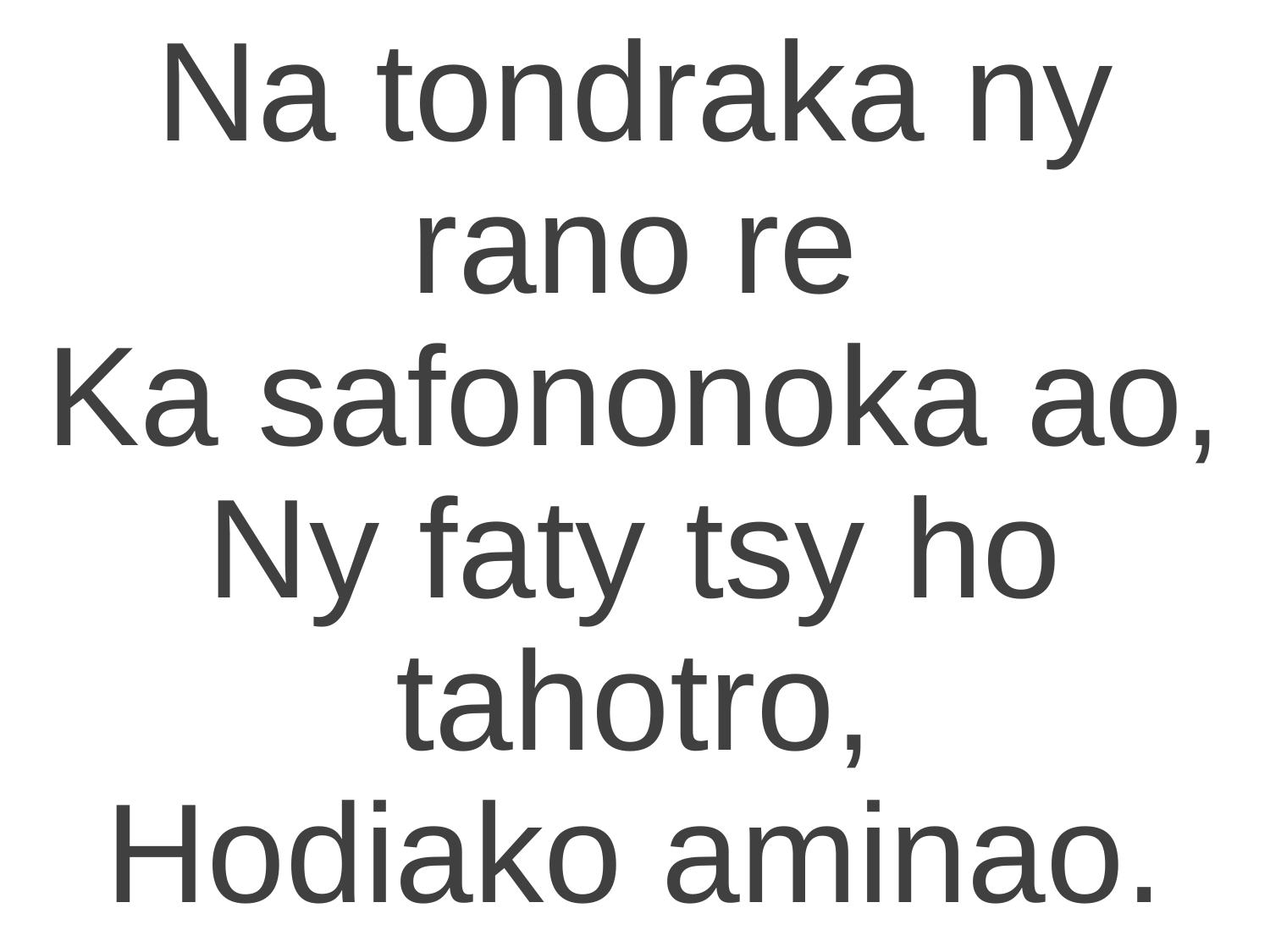

Na tondraka ny rano re
Ka safononoka ao,
Ny faty tsy ho tahotro,
Hodiako aminao.